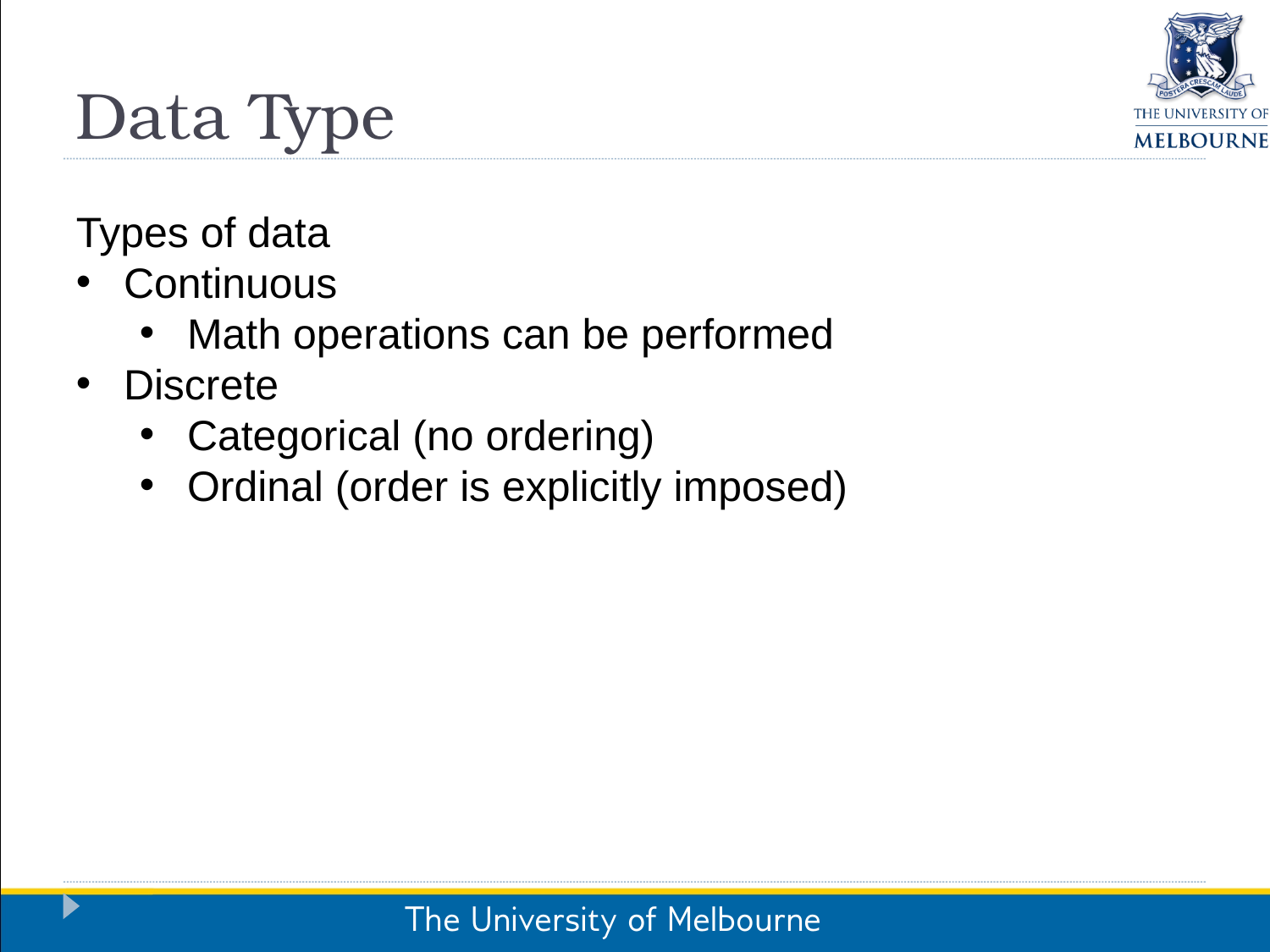

Data Type
Types of data
Continuous
Math operations can be performed
Discrete
Categorical (no ordering)
Ordinal (order is explicitly imposed)